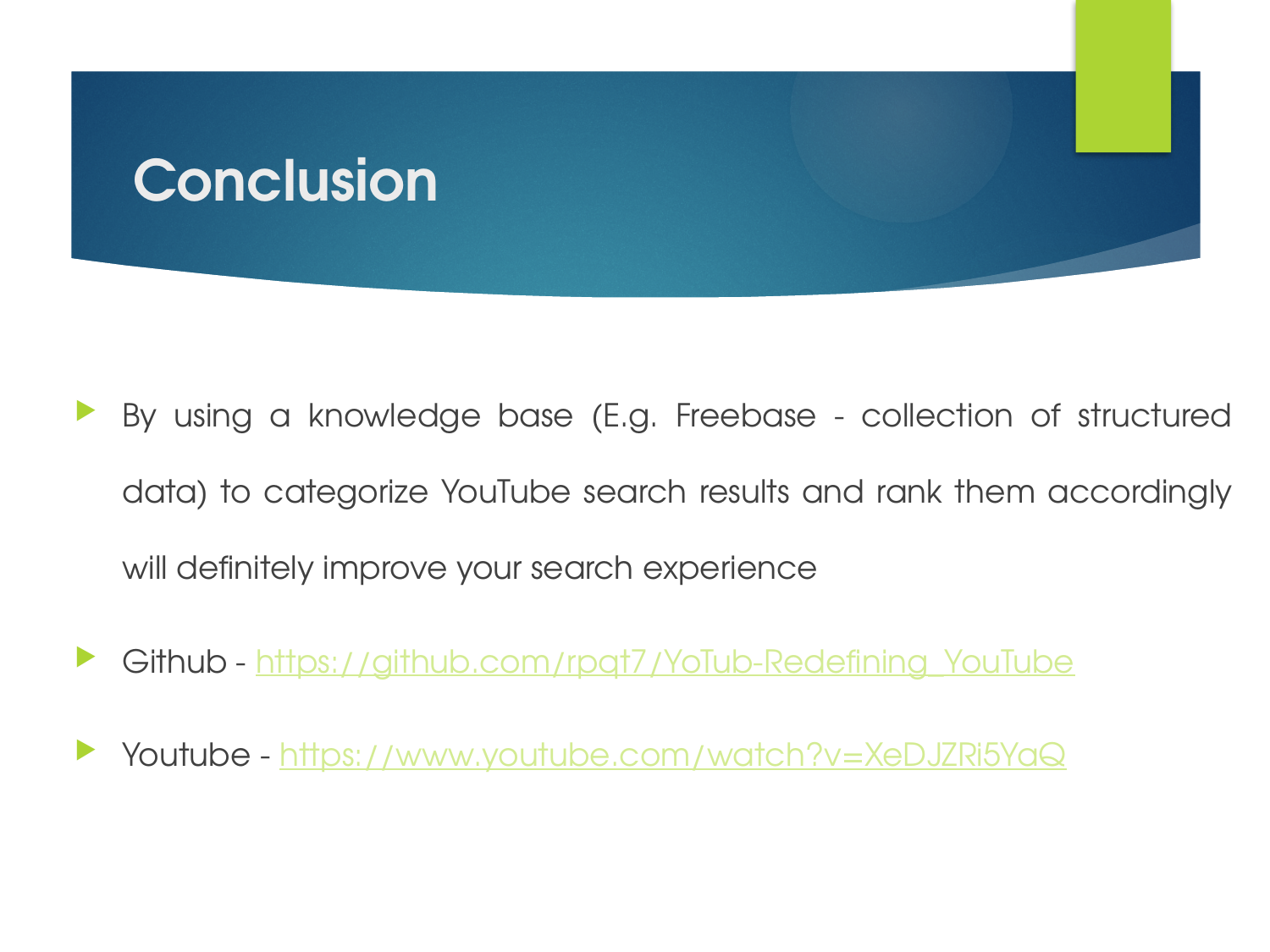

# Conclusion
By using a knowledge base (E.g. Freebase - collection of structured data) to categorize YouTube search results and rank them accordingly will definitely improve your search experience
Github - https://github.com/rpqt7/YoTub-Redefining_YouTube
Youtube - https://www.youtube.com/watch?v=XeDJZRi5YaQ